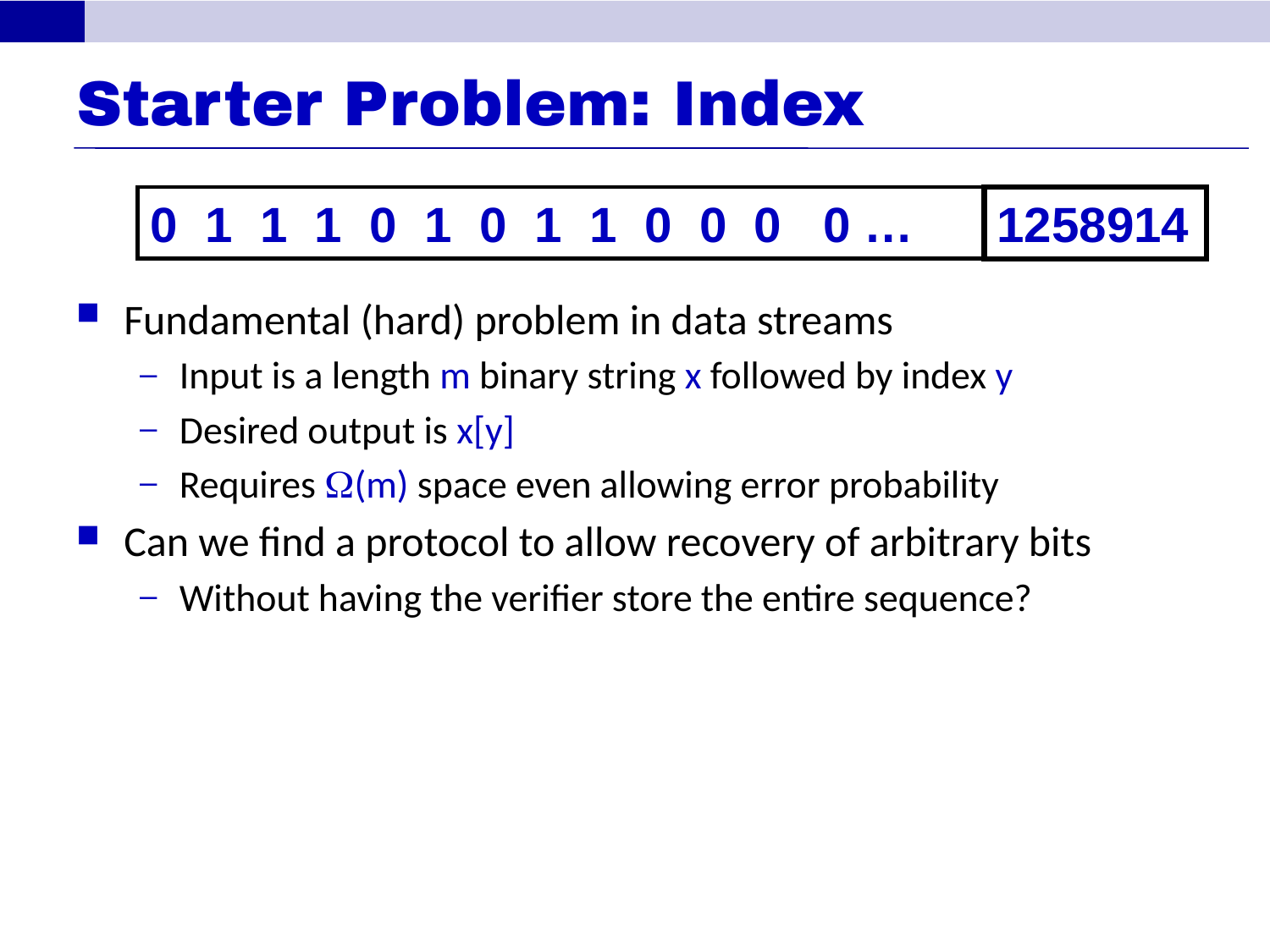

# Starter Problem: Index
0  1  1  1  0  1  0  1  1  0  0  0   0 …
1258914
Fundamental (hard) problem in data streams
Input is a length m binary string x followed by index y
Desired output is x[y]
Requires Ω(m) space even allowing error probability
Can we find a protocol to allow recovery of arbitrary bits
Without having the verifier store the entire sequence?